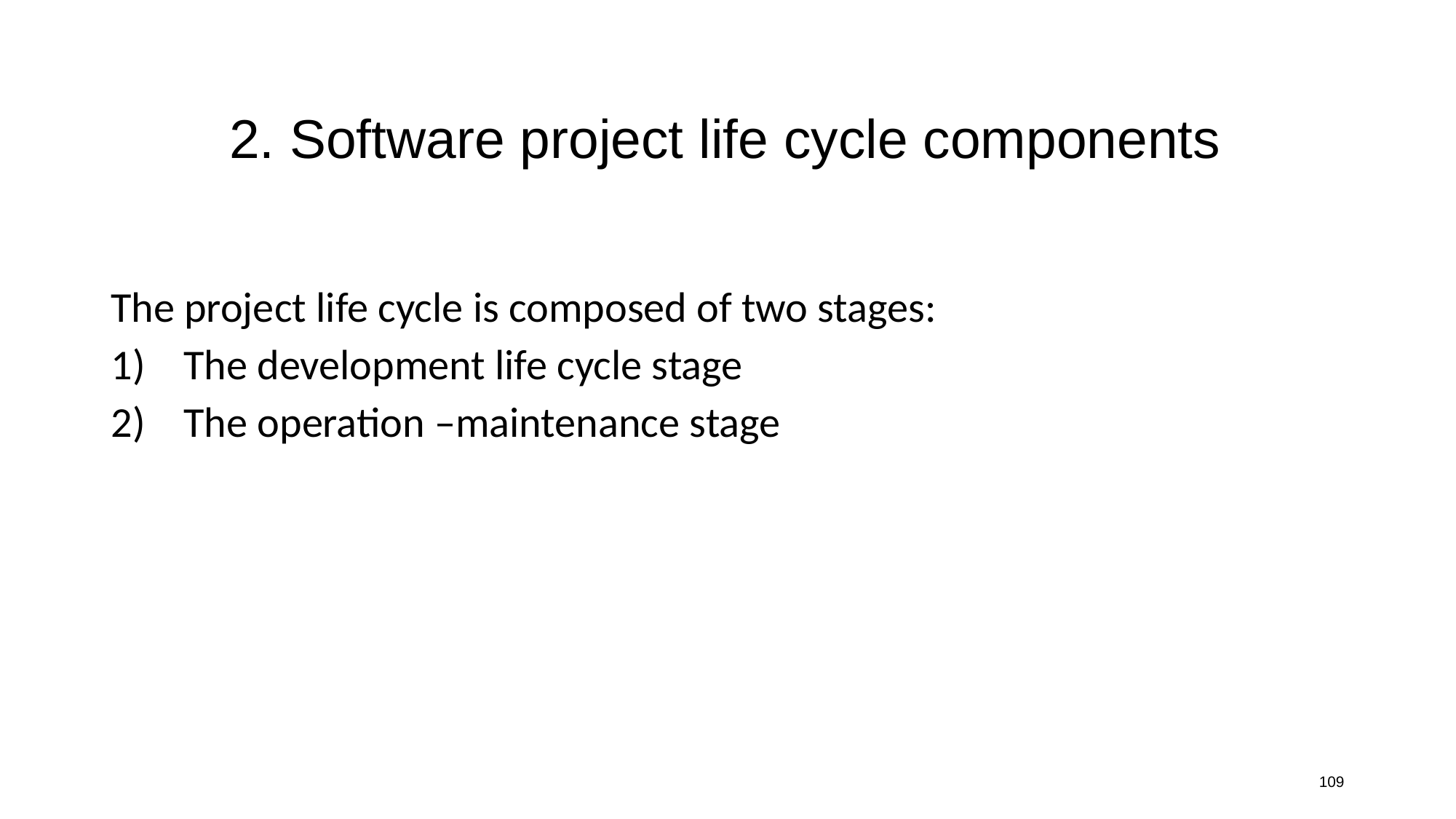

# 2. Software project life cycle components

The project life cycle is composed of two stages:
The development life cycle stage
The operation –maintenance stage

109